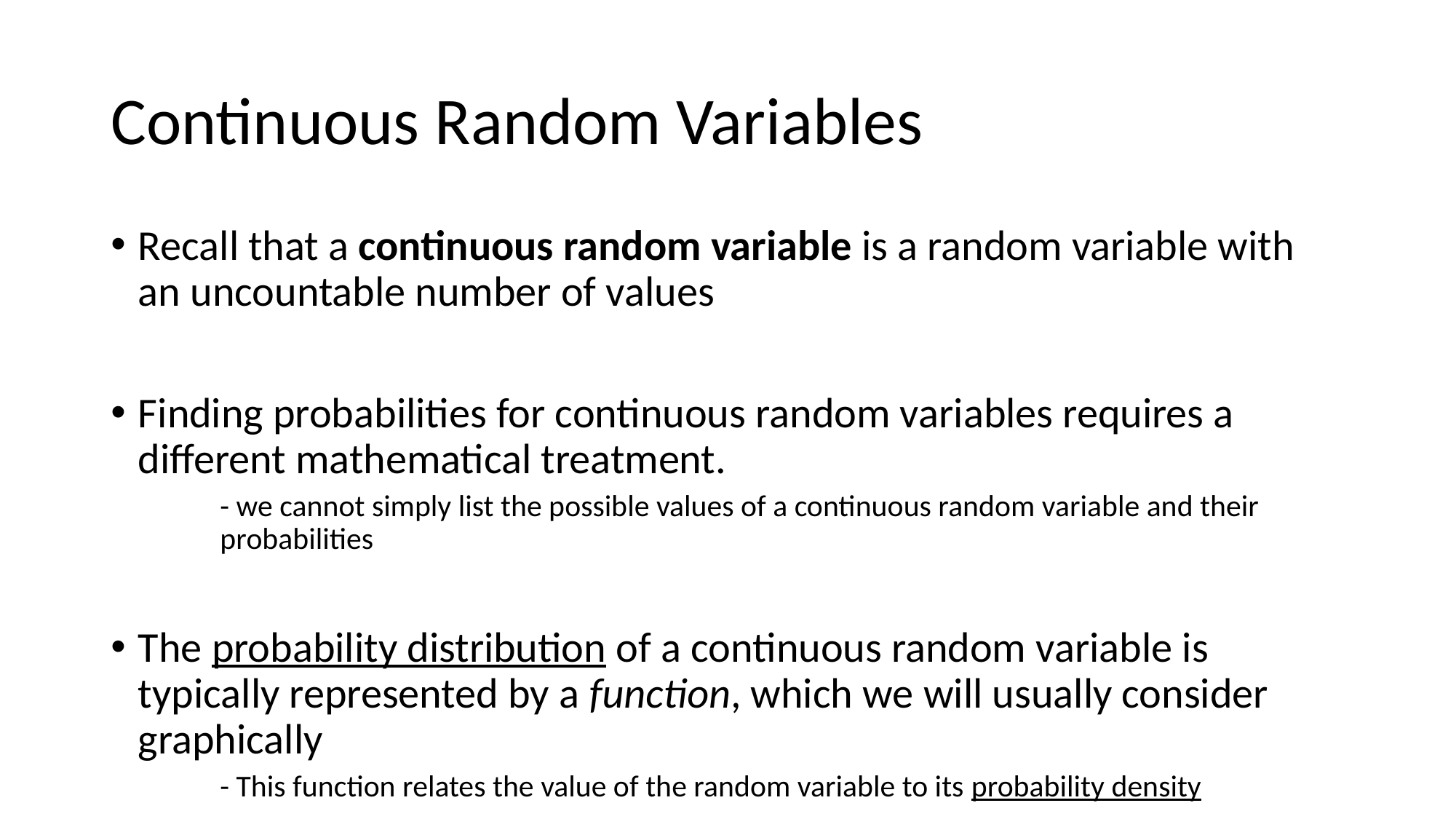

# Continuous Random Variables
Recall that a continuous random variable is a random variable with an uncountable number of values

Finding probabilities for continuous random variables requires a different mathematical treatment.
- we cannot simply list the possible values of a continuous random variable and their probabilities

The probability distribution of a continuous random variable is typically represented by a function, which we will usually consider graphically
- This function relates the value of the random variable to its probability density